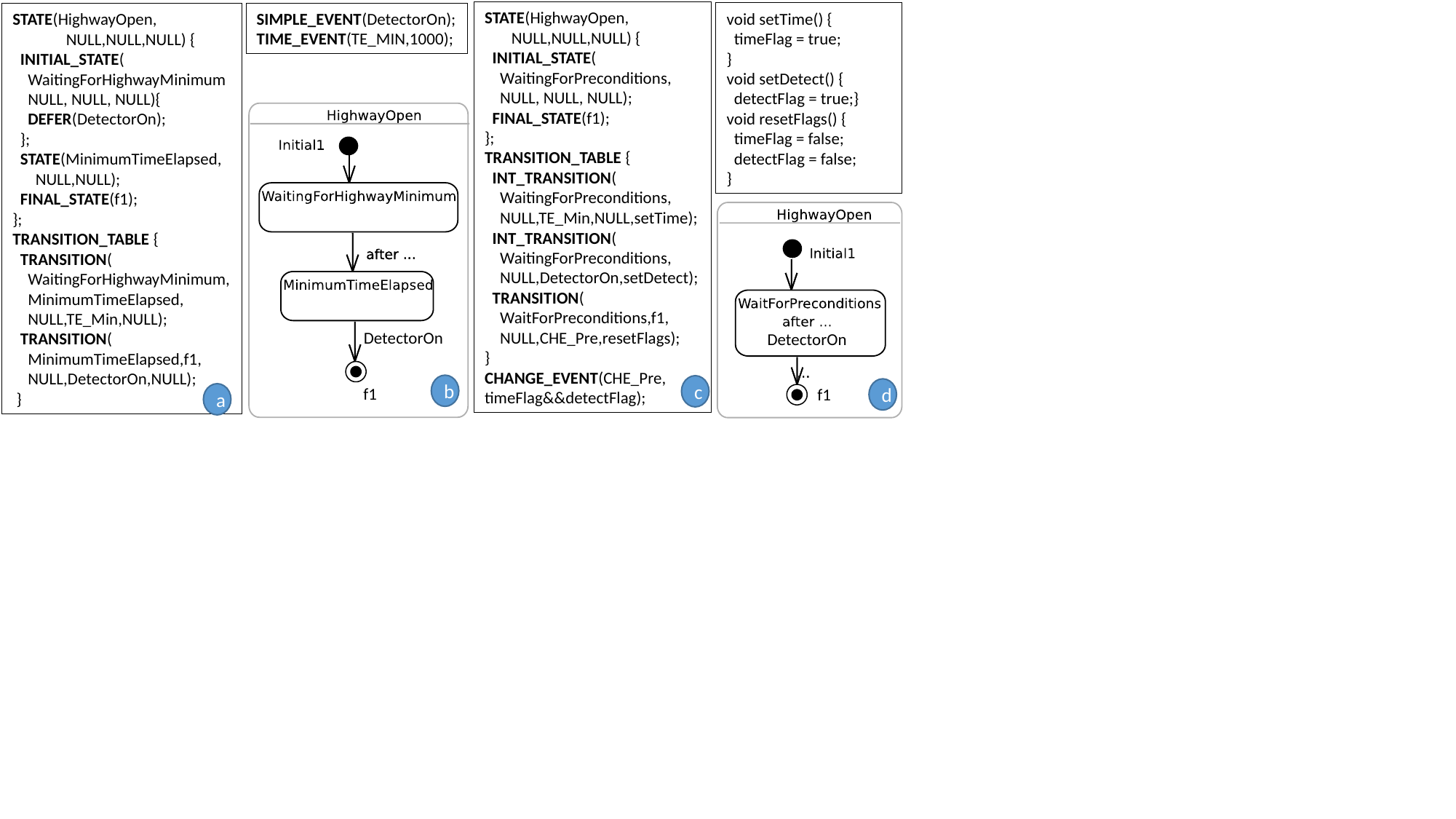

STATE(HighwayOpen,
       NULL,NULL,NULL) {
  INITIAL_STATE(
    WaitingForPreconditions,
    NULL, NULL, NULL);
  FINAL_STATE(f1);
};
TRANSITION_TABLE {
  INT_TRANSITION(
    WaitingForPreconditions,
    NULL,TE_Min,NULL,setTime);
  INT_TRANSITION(
    WaitingForPreconditions,
    NULL,DetectorOn,setDetect);
  TRANSITION(
    WaitForPreconditions,f1,
    NULL,CHE_Pre,resetFlags);
}
CHANGE_EVENT(CHE_Pre,
timeFlag&&detectFlag);
c
void setTime() {
  timeFlag = true;
}
void setDetect() {
  detectFlag = true;}
void resetFlags() {
  timeFlag = false;
  detectFlag = false;
}
SIMPLE_EVENT(DetectorOn);
TIME_EVENT(TE_MIN,1000);
STATE(HighwayOpen,
              NULL,NULL,NULL) {
  INITIAL_STATE(
    WaitingForHighwayMinimum
    NULL, NULL, NULL){
    DEFER(DetectorOn);
  };
  STATE(MinimumTimeElapsed,
      NULL,NULL);
  FINAL_STATE(f1);
};
TRANSITION_TABLE {
  TRANSITION(
    WaitingForHighwayMinimum,
    MinimumTimeElapsed,
    NULL,TE_Min,NULL);
  TRANSITION(
    MinimumTimeElapsed,f1,
    NULL,DetectorOn,NULL);
 }
a

DetectorOn
b
f1

DetectorOn
d
f1